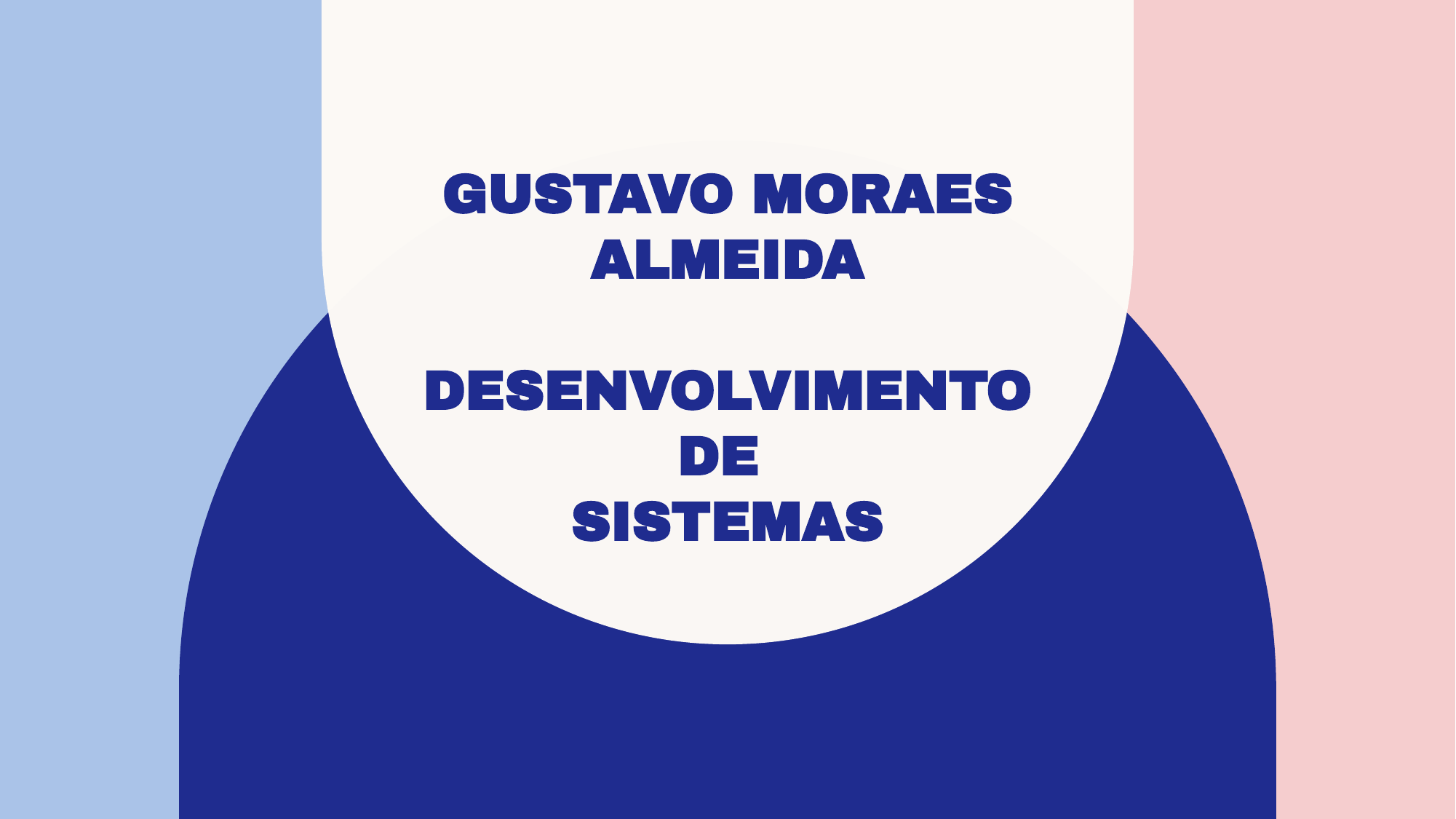

# Gustavo Moraes Almeida Desenvolvimento de sistemas